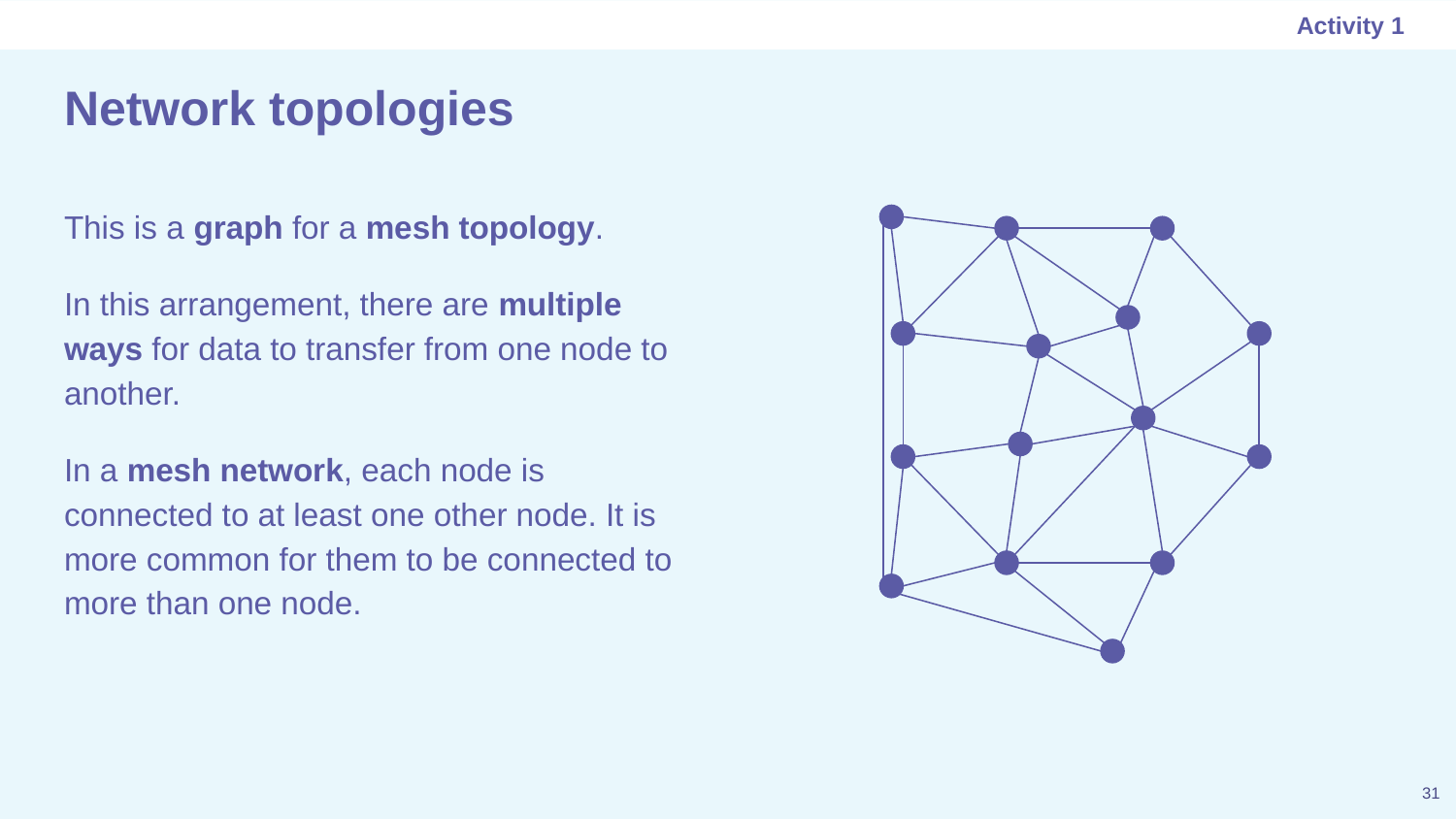

Activity 1
# Network topologies
This is a graph for a mesh topology.
In this arrangement, there are multiple ways for data to transfer from one node to another.
In a mesh network, each node is connected to at least one other node. It is more common for them to be connected to more than one node.

31